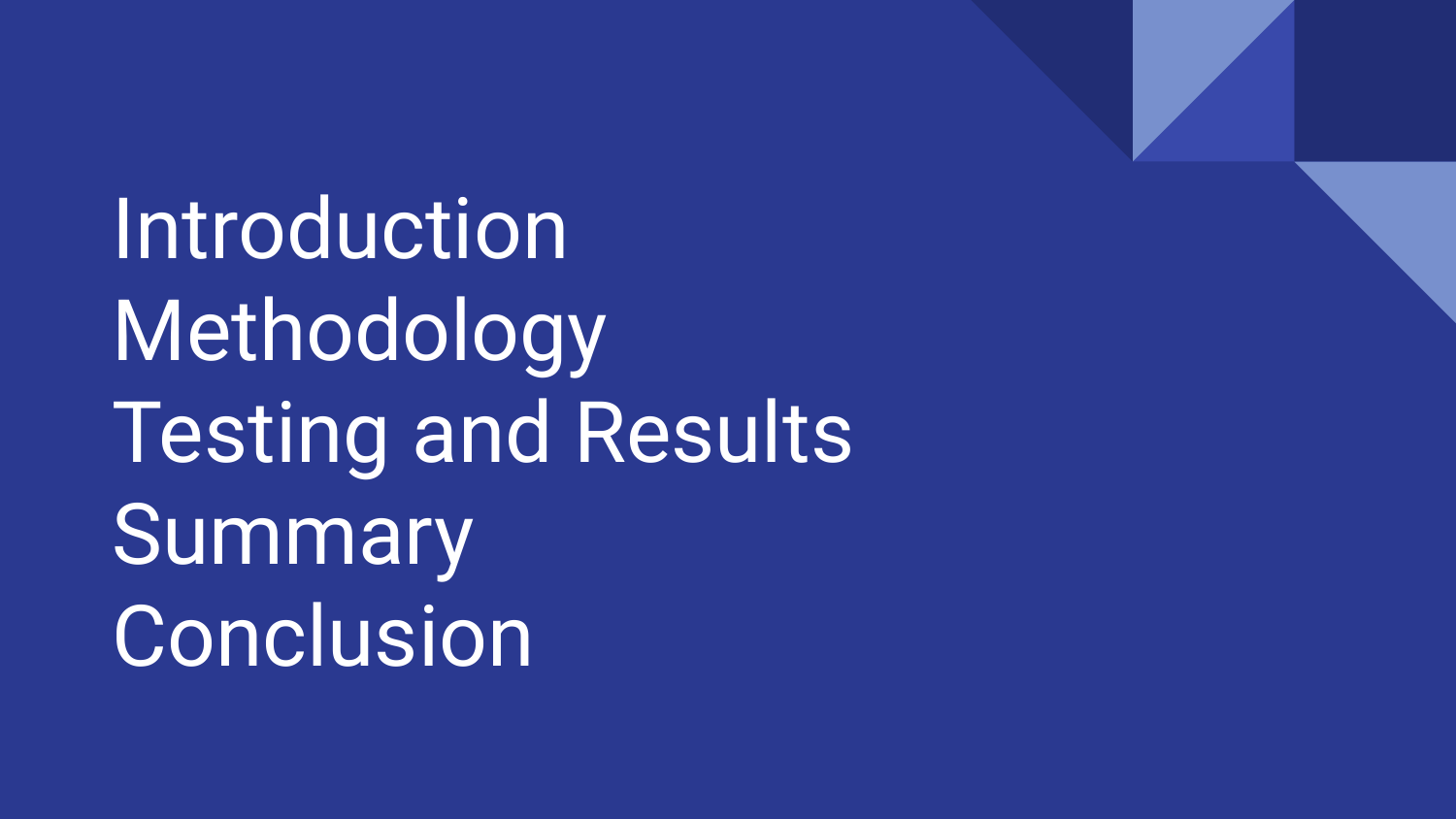

# Introduction Methodology Testing and Results Summary Conclusion